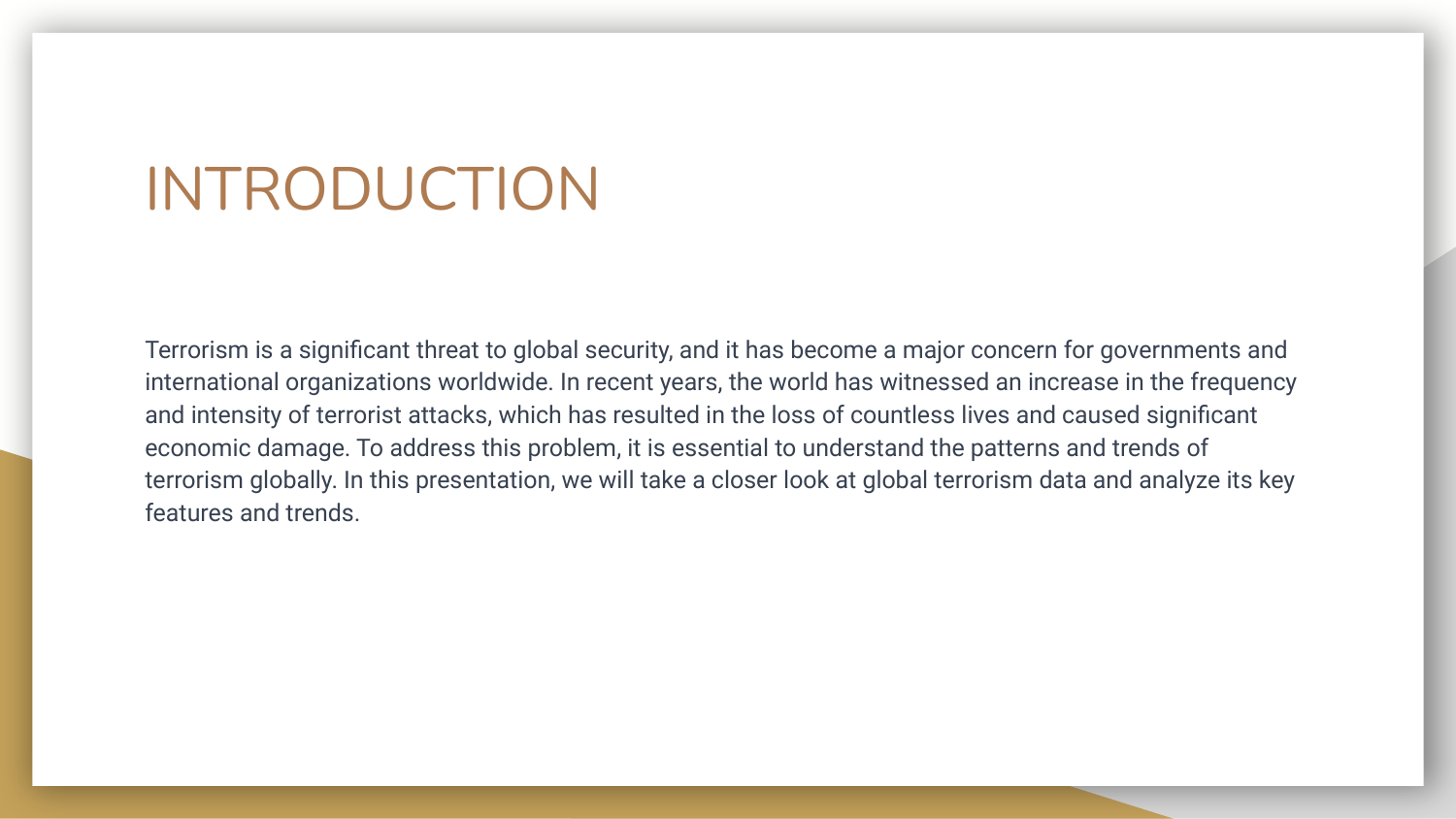

# INTRODUCTION
Terrorism is a significant threat to global security, and it has become a major concern for governments and international organizations worldwide. In recent years, the world has witnessed an increase in the frequency and intensity of terrorist attacks, which has resulted in the loss of countless lives and caused significant economic damage. To address this problem, it is essential to understand the patterns and trends of terrorism globally. In this presentation, we will take a closer look at global terrorism data and analyze its key features and trends.